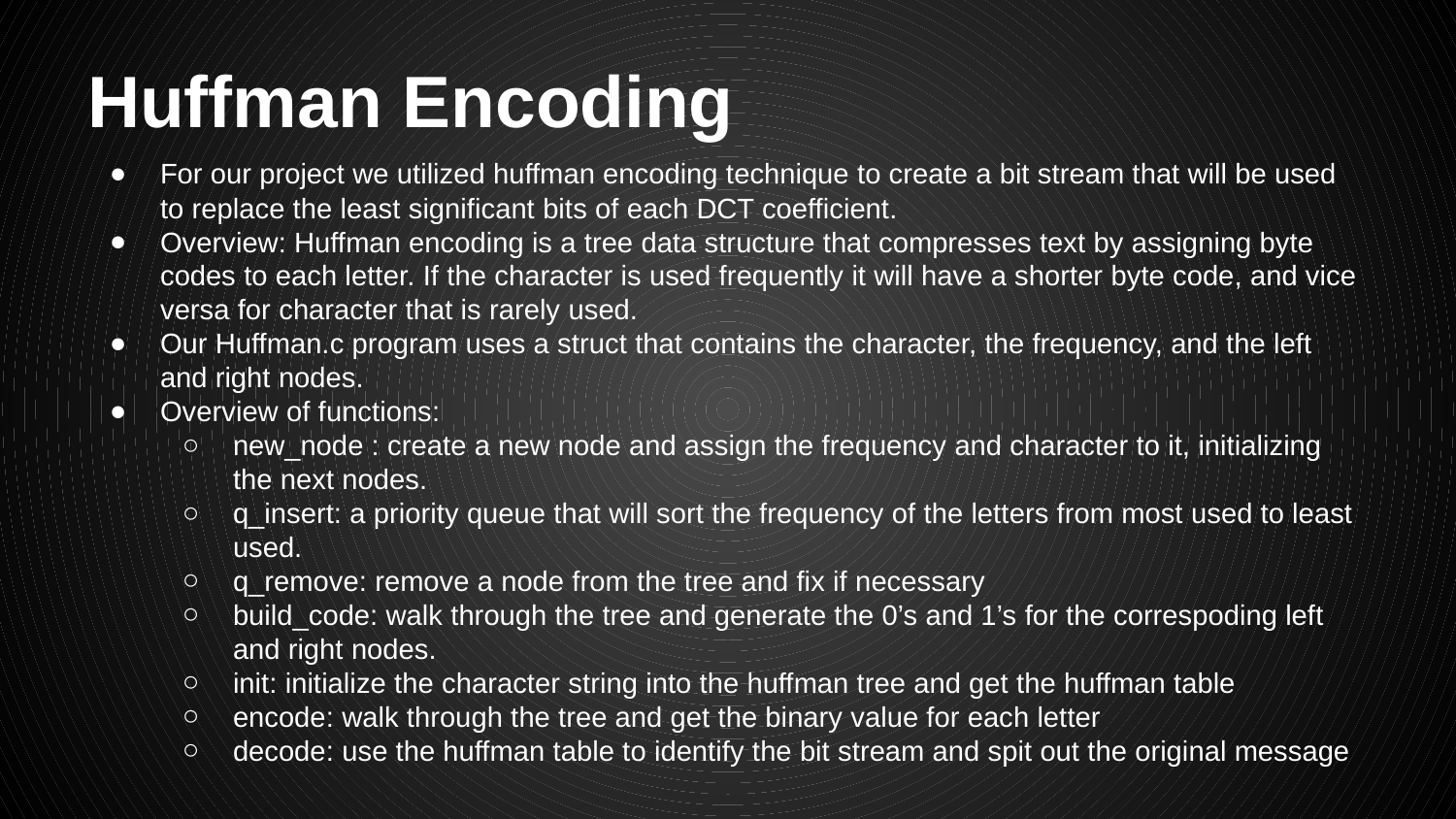

# Huffman Encoding
For our project we utilized huffman encoding technique to create a bit stream that will be used to replace the least significant bits of each DCT coefficient.
Overview: Huffman encoding is a tree data structure that compresses text by assigning byte codes to each letter. If the character is used frequently it will have a shorter byte code, and vice versa for character that is rarely used.
Our Huffman.c program uses a struct that contains the character, the frequency, and the left and right nodes.
Overview of functions:
new_node : create a new node and assign the frequency and character to it, initializing the next nodes.
q_insert: a priority queue that will sort the frequency of the letters from most used to least used.
q_remove: remove a node from the tree and fix if necessary
build_code: walk through the tree and generate the 0’s and 1’s for the correspoding left and right nodes.
init: initialize the character string into the huffman tree and get the huffman table
encode: walk through the tree and get the binary value for each letter
decode: use the huffman table to identify the bit stream and spit out the original message